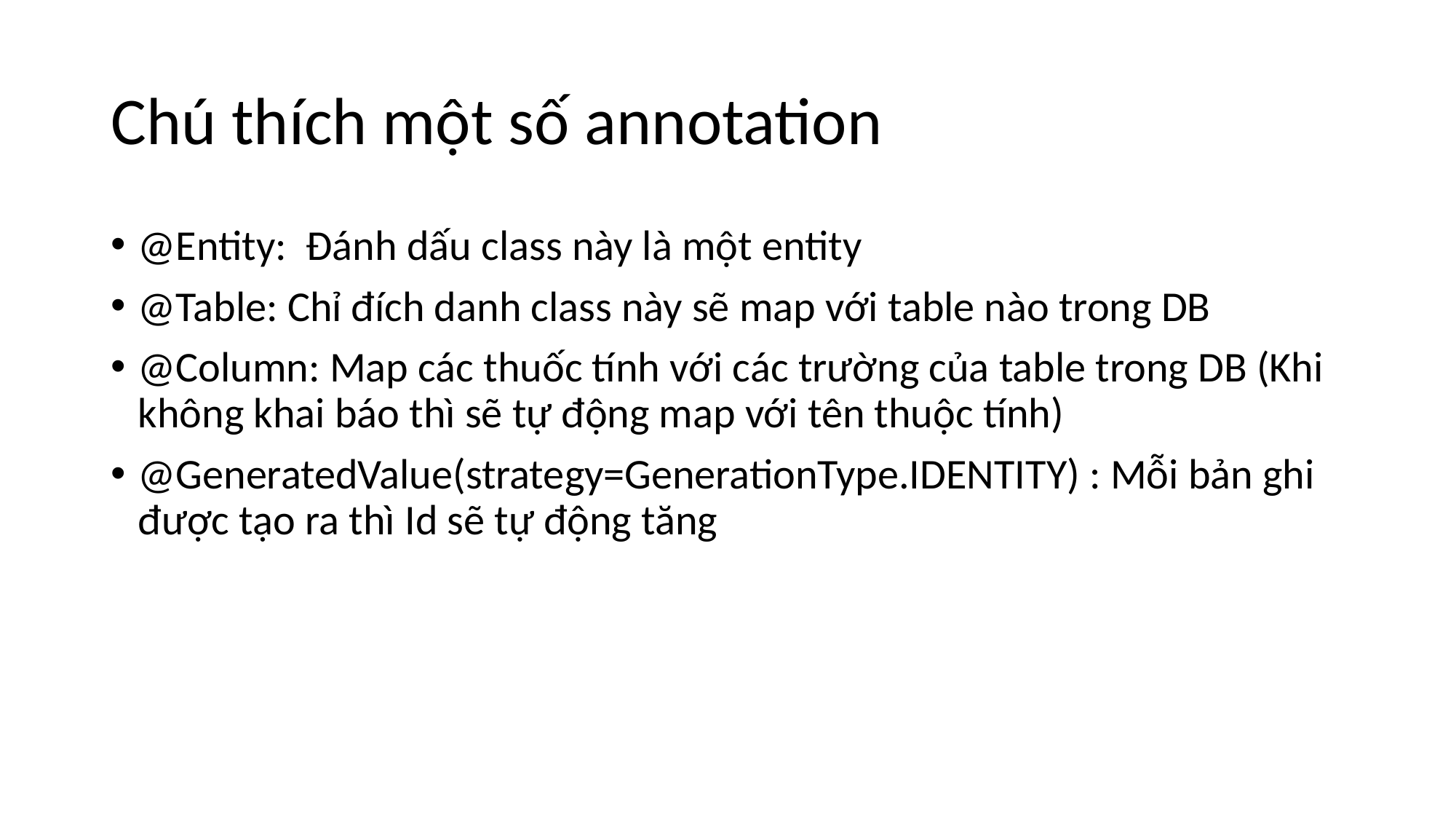

# Chú thích một số annotation
@Entity:  Đánh dấu class này là một entity
@Table: Chỉ đích danh class này sẽ map với table nào trong DB
@Column: Map các thuốc tính với các trường của table trong DB (Khi không khai báo thì sẽ tự động map với tên thuộc tính)
@GeneratedValue(strategy=GenerationType.IDENTITY) : Mỗi bản ghi được tạo ra thì Id sẽ tự động tăng